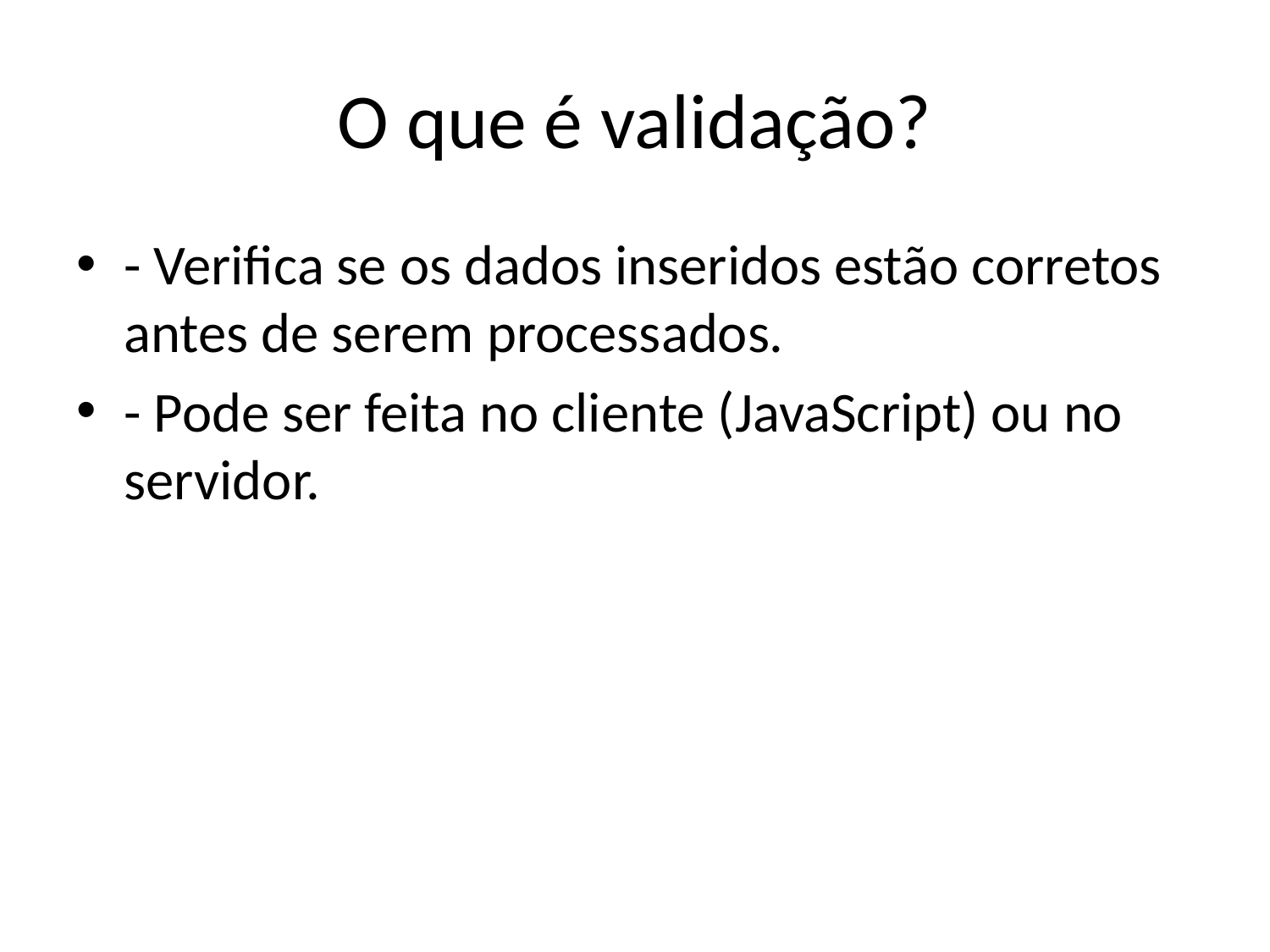

# O que é validação?
- Verifica se os dados inseridos estão corretos antes de serem processados.
- Pode ser feita no cliente (JavaScript) ou no servidor.